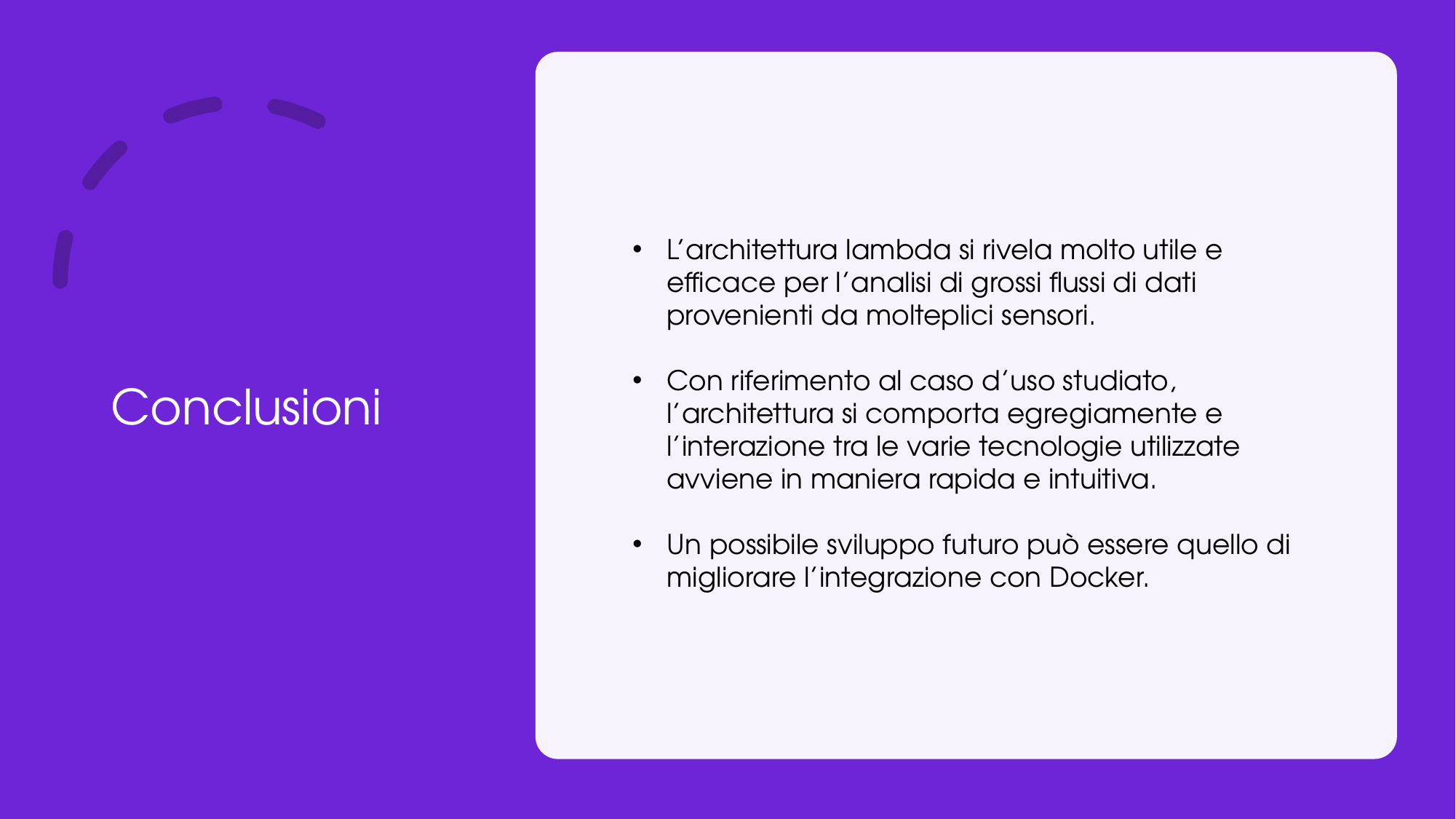

# Conclusioni

L’architettura lambda si rivela molto utile e efficace per l’analisi di grossi flussi di dati provenienti da molteplici sensori.

Con riferimento al caso d’uso studiato, l’architettura si comporta egregiamente e l’interazione tra le varie tecnologie utilizzate avviene in maniera rapida e intuitiva.

Un possibile sviluppo futuro può essere quello di migliorare l’integrazione con Docker.